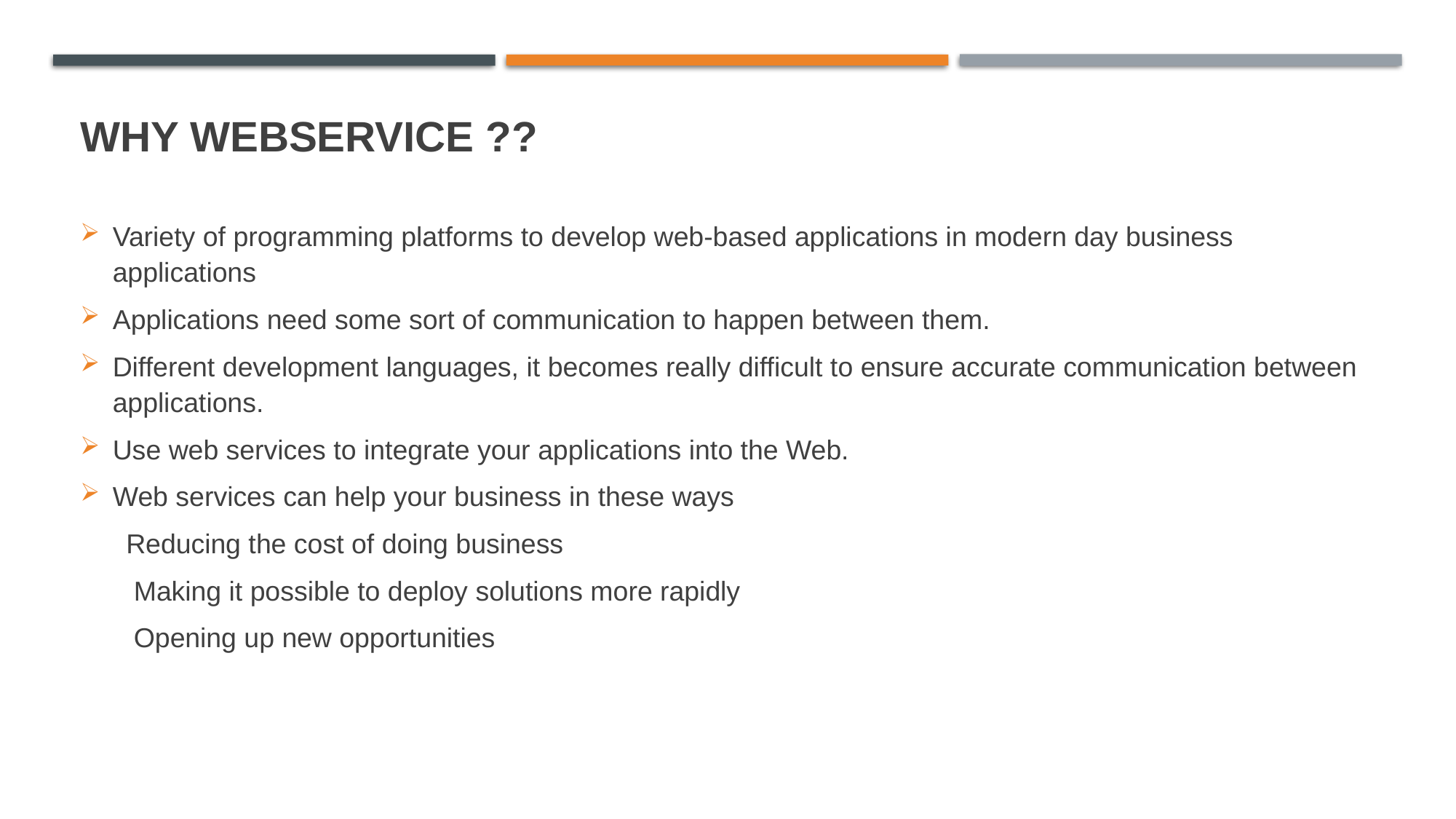

# Why WEBSERVICE ??
Variety of programming platforms to develop web-based applications in modern day business applications
Applications need some sort of communication to happen between them.
Different development languages, it becomes really difficult to ensure accurate communication between applications.
Use web services to integrate your applications into the Web.
Web services can help your business in these ways
      Reducing the cost of doing business
       Making it possible to deploy solutions more rapidly
       Opening up new opportunities